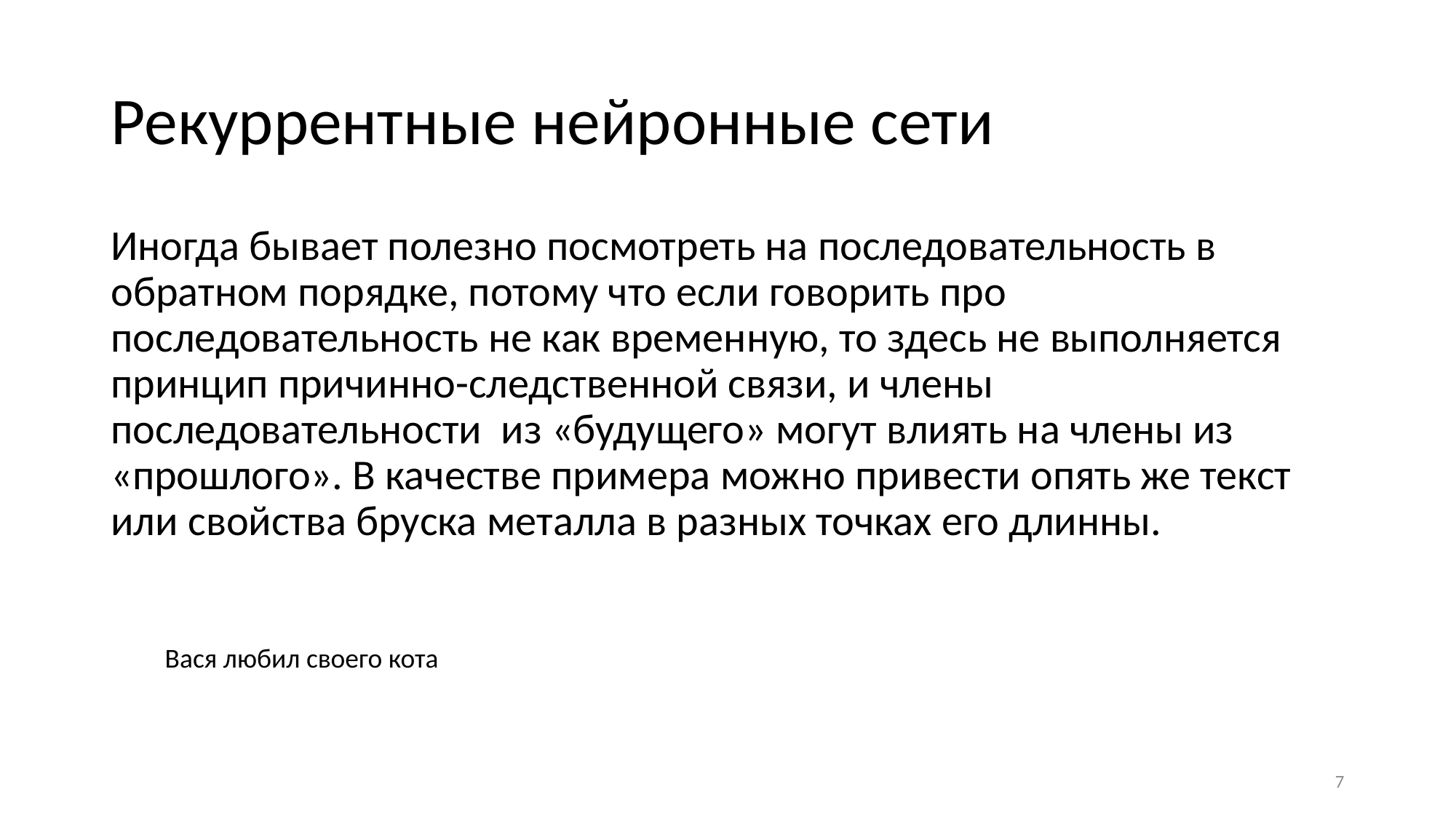

# Рекуррентные нейронные сети
Иногда бывает полезно посмотреть на последовательность в обратном порядке, потому что если говорить про последовательность не как временную, то здесь не выполняется принцип причинно-следственной связи, и члены последовательности  из «будущего» могут влиять на члены из «прошлого». В качестве примера можно привести опять же текст или свойства бруска металла в разных точках его длинны.
Вася любил своего кота
7